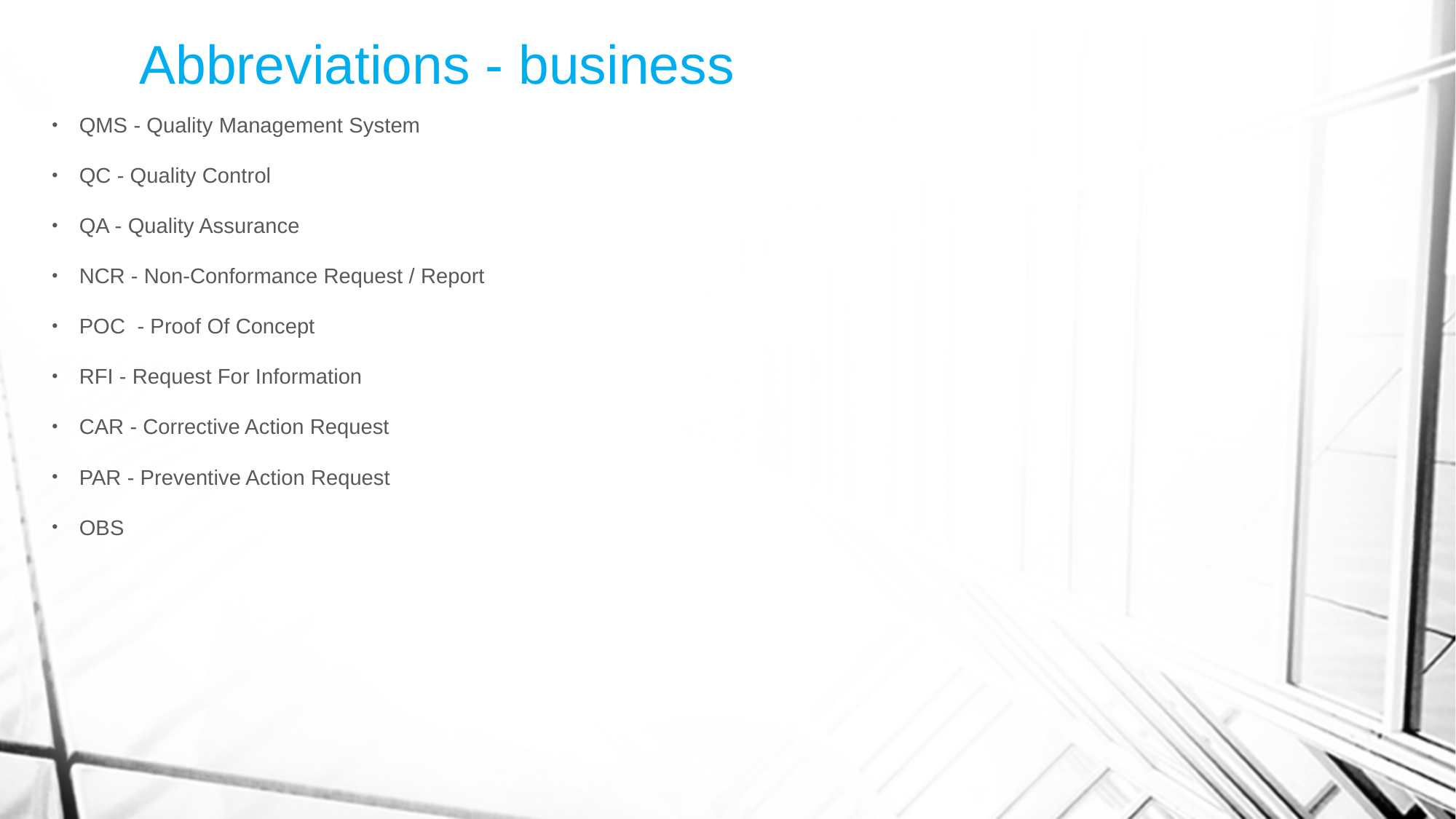

# Abbreviations - business
QMS - Quality Management System
QC - Quality Control
QA - Quality Assurance
NCR - Non-Conformance Request / Report
POC  - Proof Of Concept
RFI - Request For Information
CAR - Corrective Action Request
PAR - Preventive Action Request
OBS